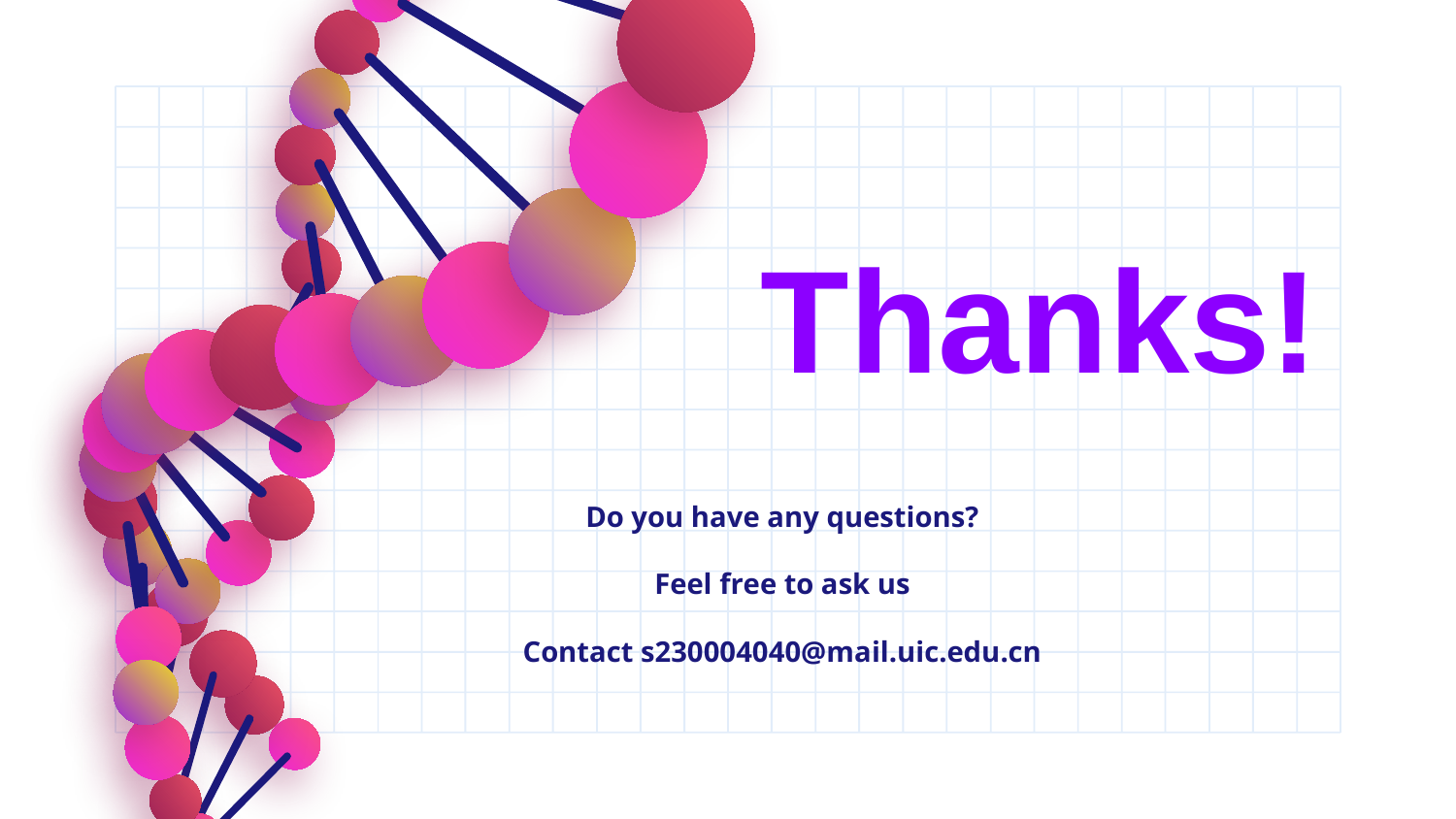

Thanks!
Do you have any questions?

Feel free to ask us

Contact s230004040@mail.uic.edu.cn